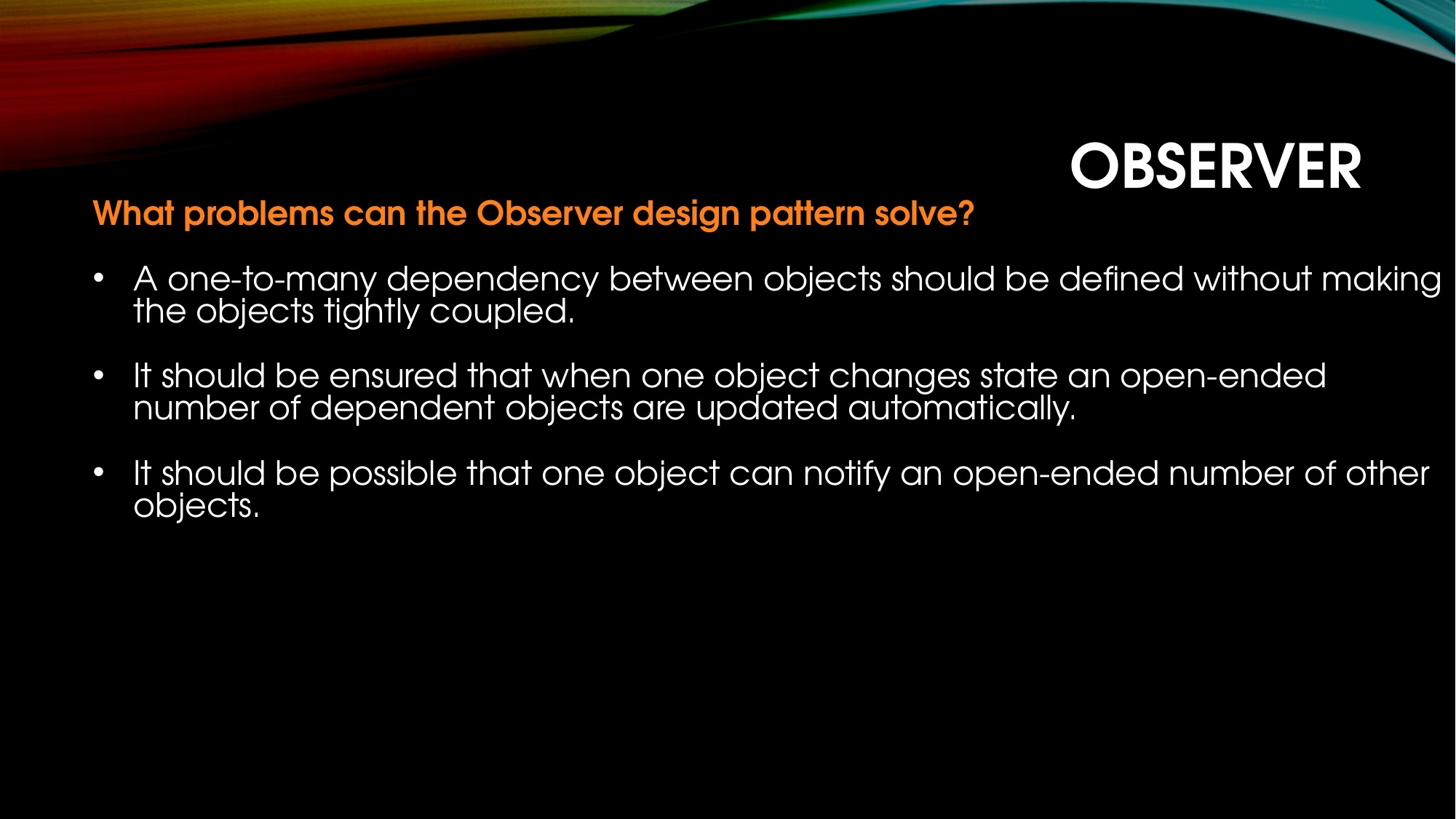

OBSERVER
What problems can the Observer design pattern solve?
A one-to-many dependency between objects should be defined without making the objects tightly coupled.
It should be ensured that when one object changes state an open-ended number of dependent objects are updated automatically.
It should be possible that one object can notify an open-ended number of other objects.